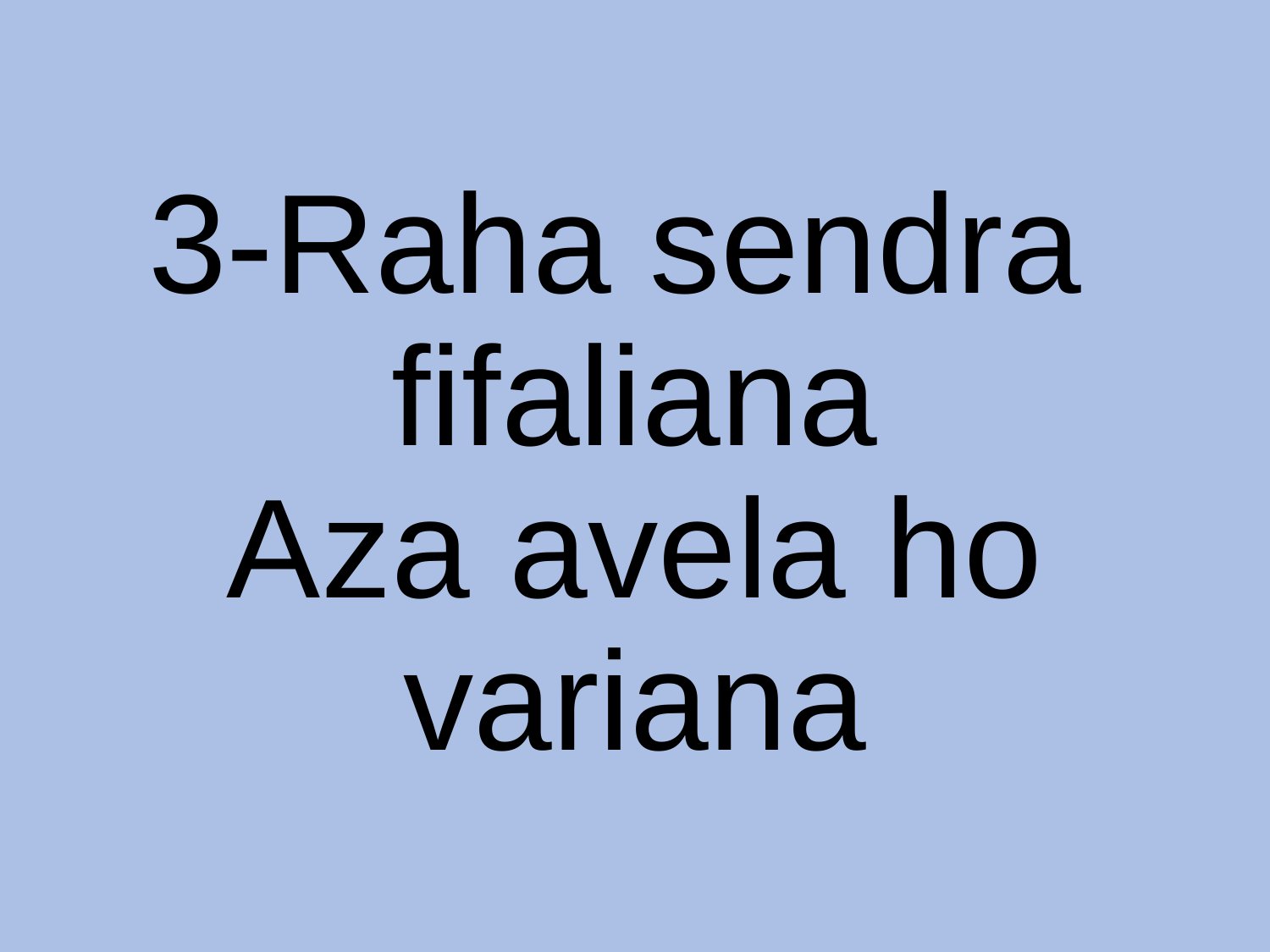

# 3-Raha sendra fifaliana Aza avela ho variana